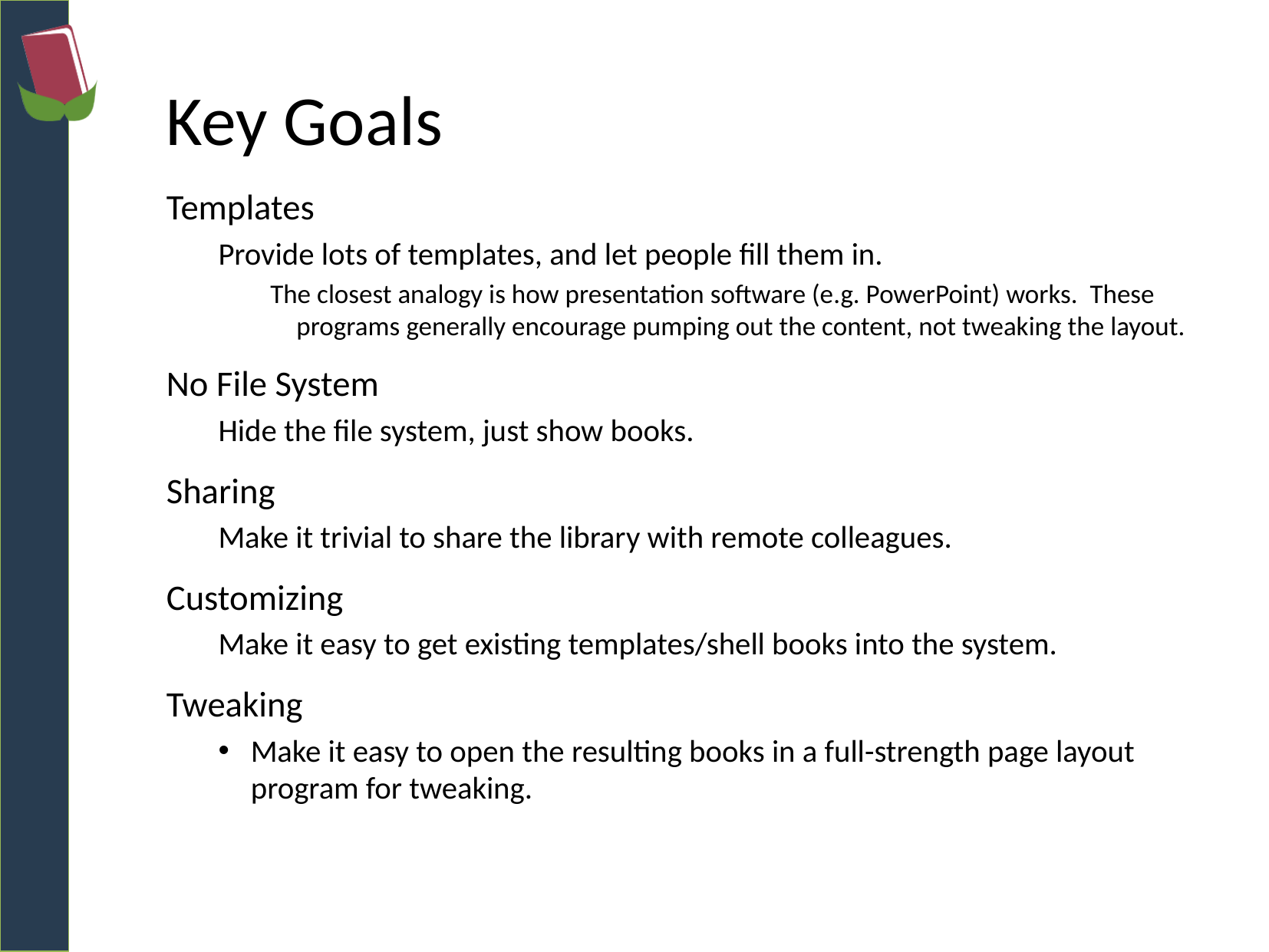

# Key Goals
Templates
Provide lots of templates, and let people fill them in.
The closest analogy is how presentation software (e.g. PowerPoint) works.  These programs generally encourage pumping out the content, not tweaking the layout.
No File System
Hide the file system, just show books.
Sharing
Make it trivial to share the library with remote colleagues.
Customizing
Make it easy to get existing templates/shell books into the system.
Tweaking
Make it easy to open the resulting books in a full-strength page layout program for tweaking.